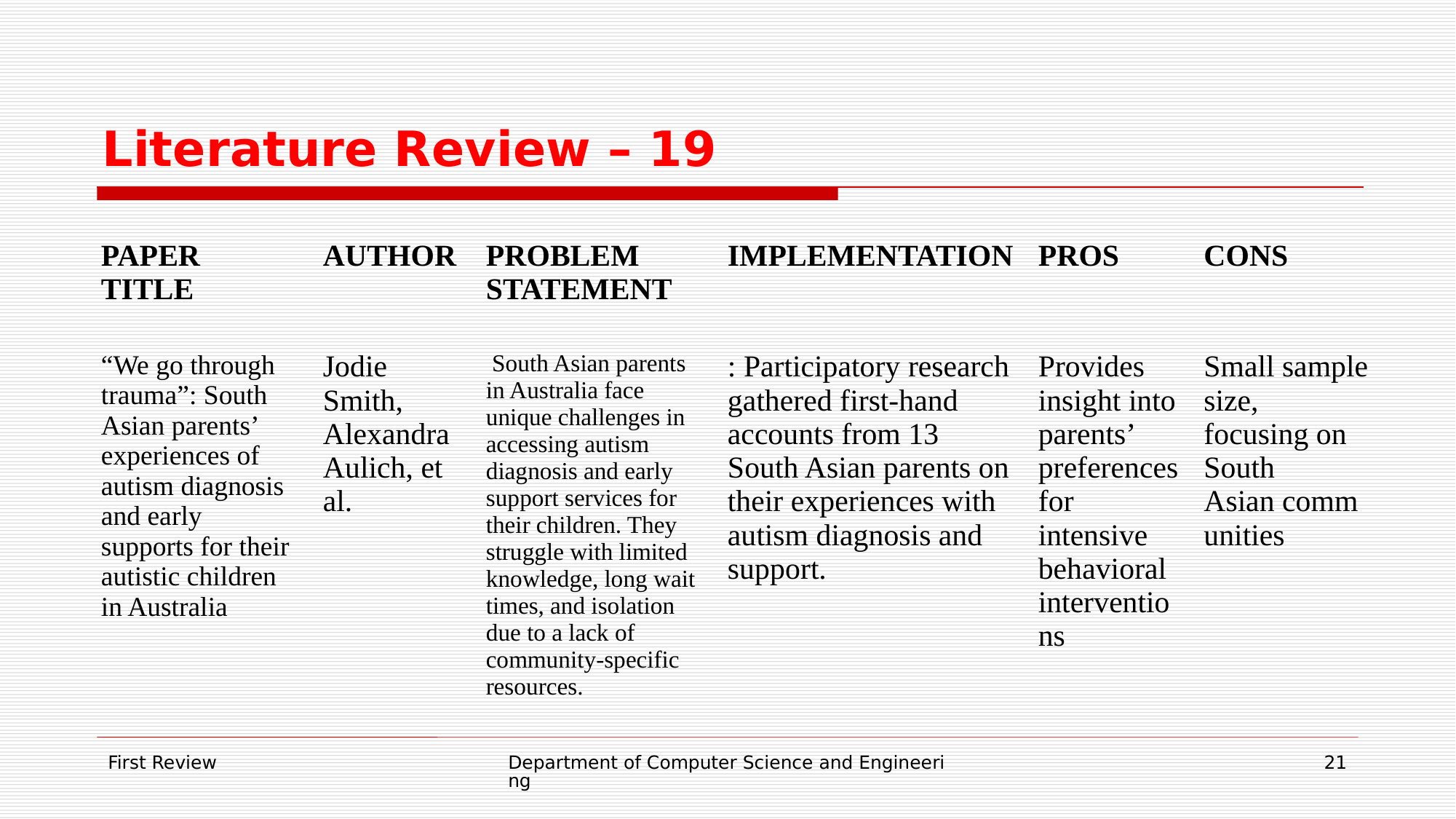

# Literature Review – 19

| PAPER TITLE | AUTHOR | PROBLEM STATEMENT | IMPLEMENTATION | PROS | CONS |
| --- | --- | --- | --- | --- | --- |
| “We go through trauma”: South Asian parents’ experiences of autism diagnosis and early supports for their autistic children in Australia | Jodie Smith, Alexandra Aulich, et al. | South Asian parents in Australia face unique challenges in accessing autism diagnosis and early support services for their children. They struggle with limited knowledge, long wait times, and isolation due to a lack of community-specific resources. | : Participatory research gathered first-hand accounts from 13 South Asian parents on their experiences with autism diagnosis and support. | Provides insight into parents’ preferences for intensive behavioral interventions | Small sample size, focusing on South Asian communities |
First Review
Department of Computer Science and Engineering
21